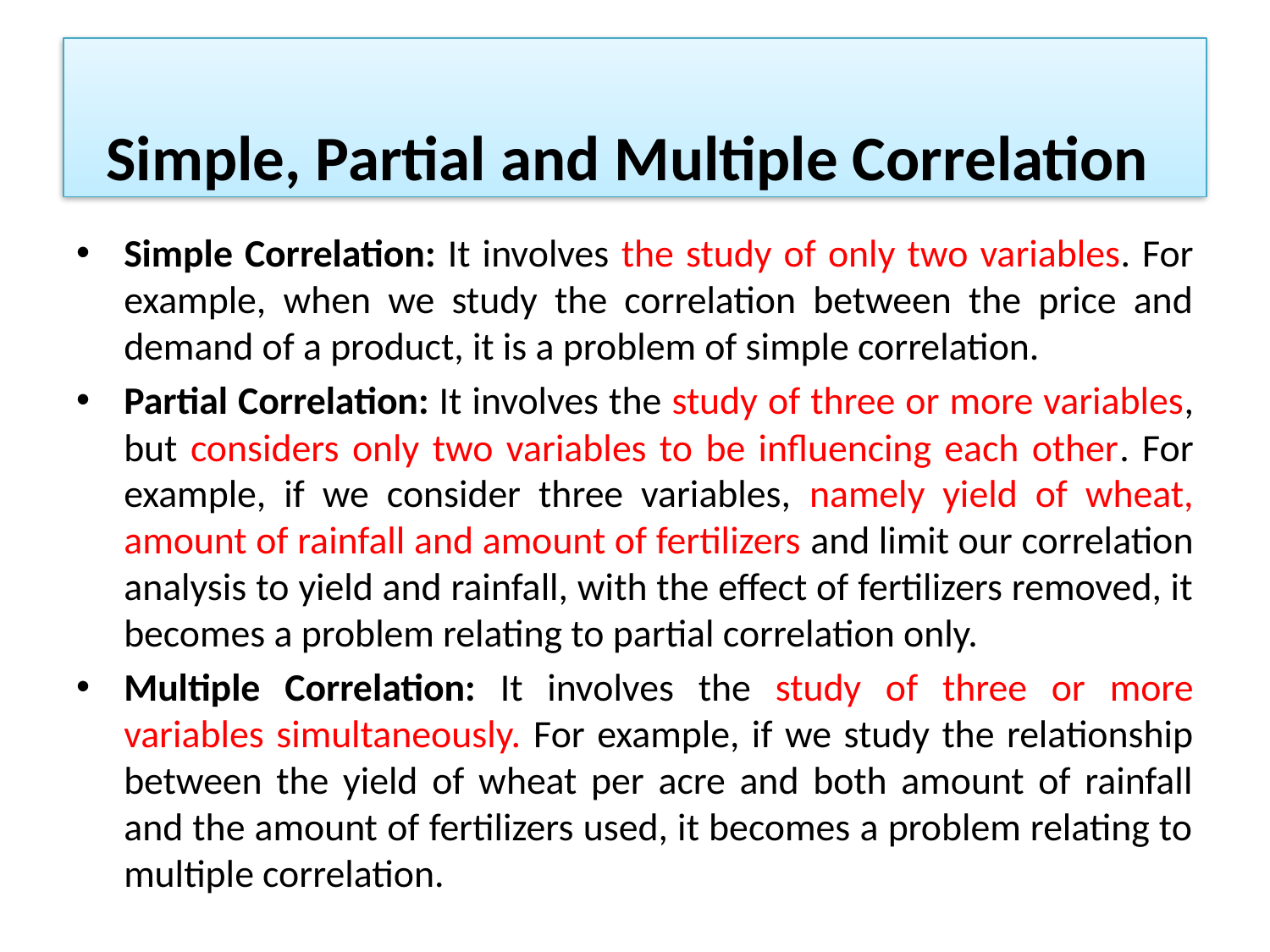

# Simple, Partial and Multiple Correlation
Simple Correlation: It involves the study of only two variables. For example, when we study the correlation between the price and demand of a product, it is a problem of simple correlation.
Partial Correlation: It involves the study of three or more variables, but considers only two variables to be influencing each other. For example, if we consider three variables, namely yield of wheat, amount of rainfall and amount of fertilizers and limit our correlation analysis to yield and rainfall, with the effect of fertilizers removed, it becomes a problem relating to partial correlation only.
Multiple Correlation: It involves the study of three or more variables simultaneously. For example, if we study the relationship between the yield of wheat per acre and both amount of rainfall and the amount of fertilizers used, it becomes a problem relating to multiple correlation.